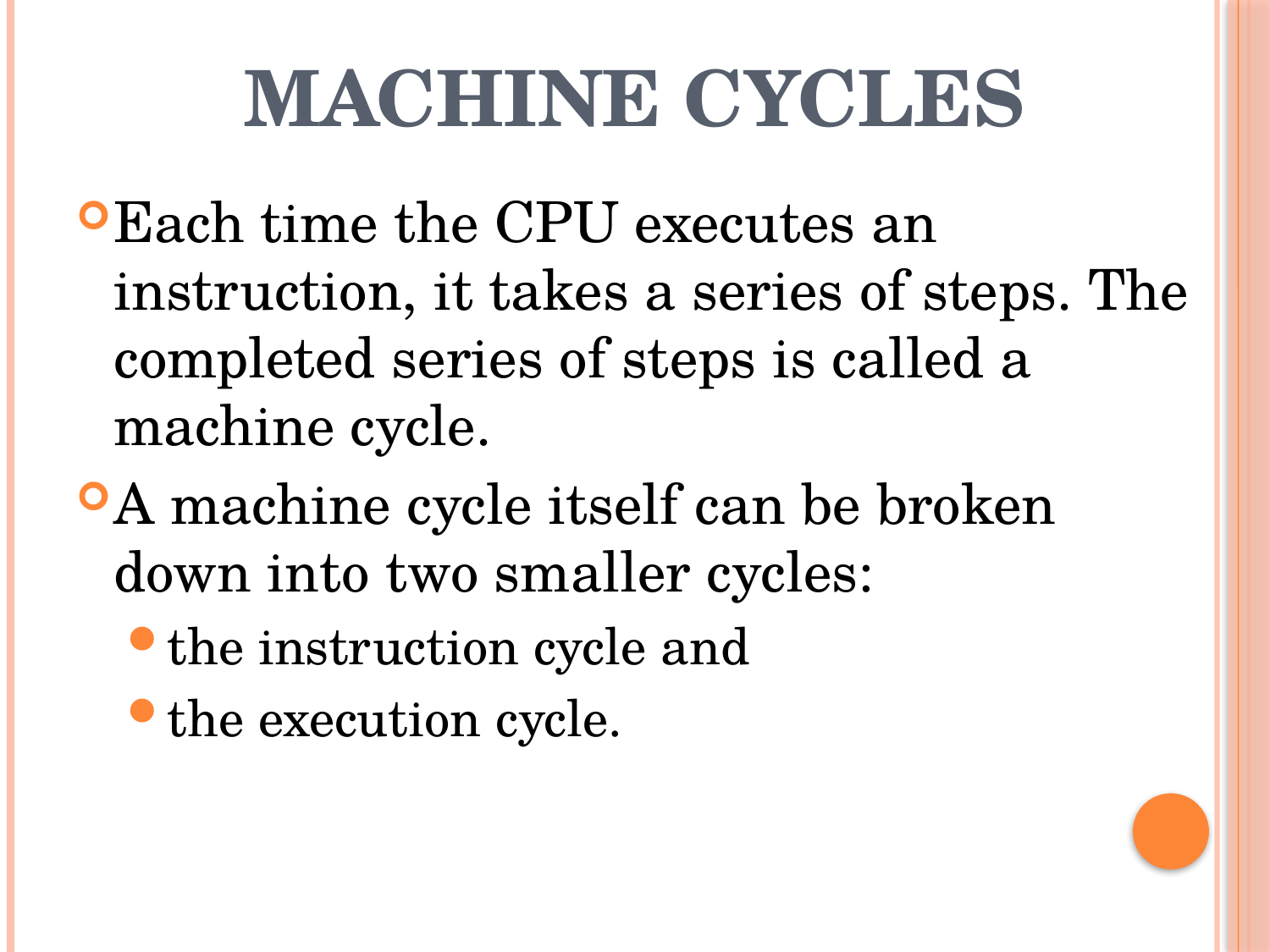

# Machine Cycles
Each time the CPU executes an instruction, it takes a series of steps. The completed series of steps is called a machine cycle.
A machine cycle itself can be broken down into two smaller cycles:
the instruction cycle and
the execution cycle.